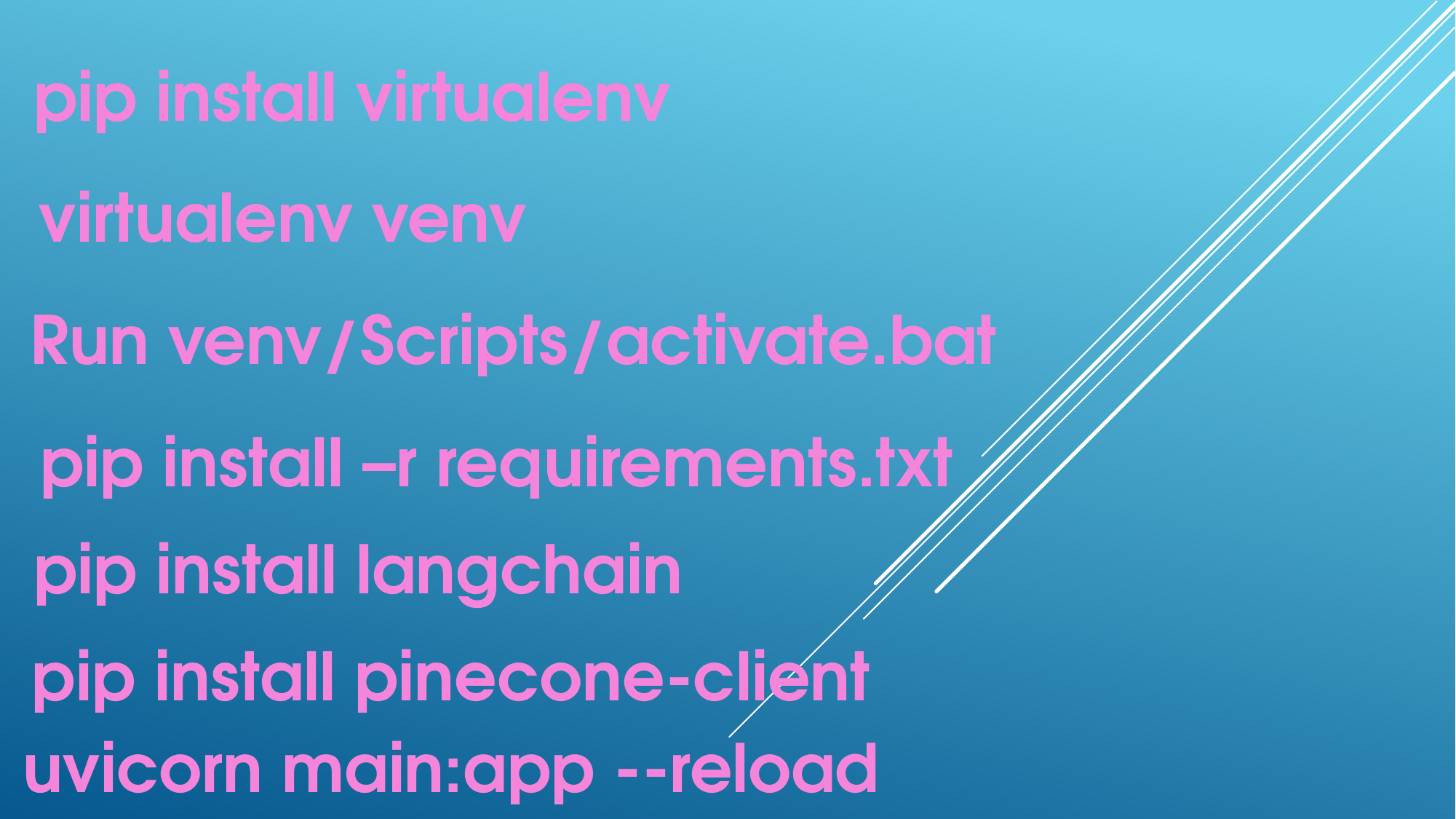

pip install virtualenv
virtualenv venv
Run venv/Scripts/activate.bat
pip install –r requirements.txt
pip install langchain
pip install pinecone-client
uvicorn main:app --reload